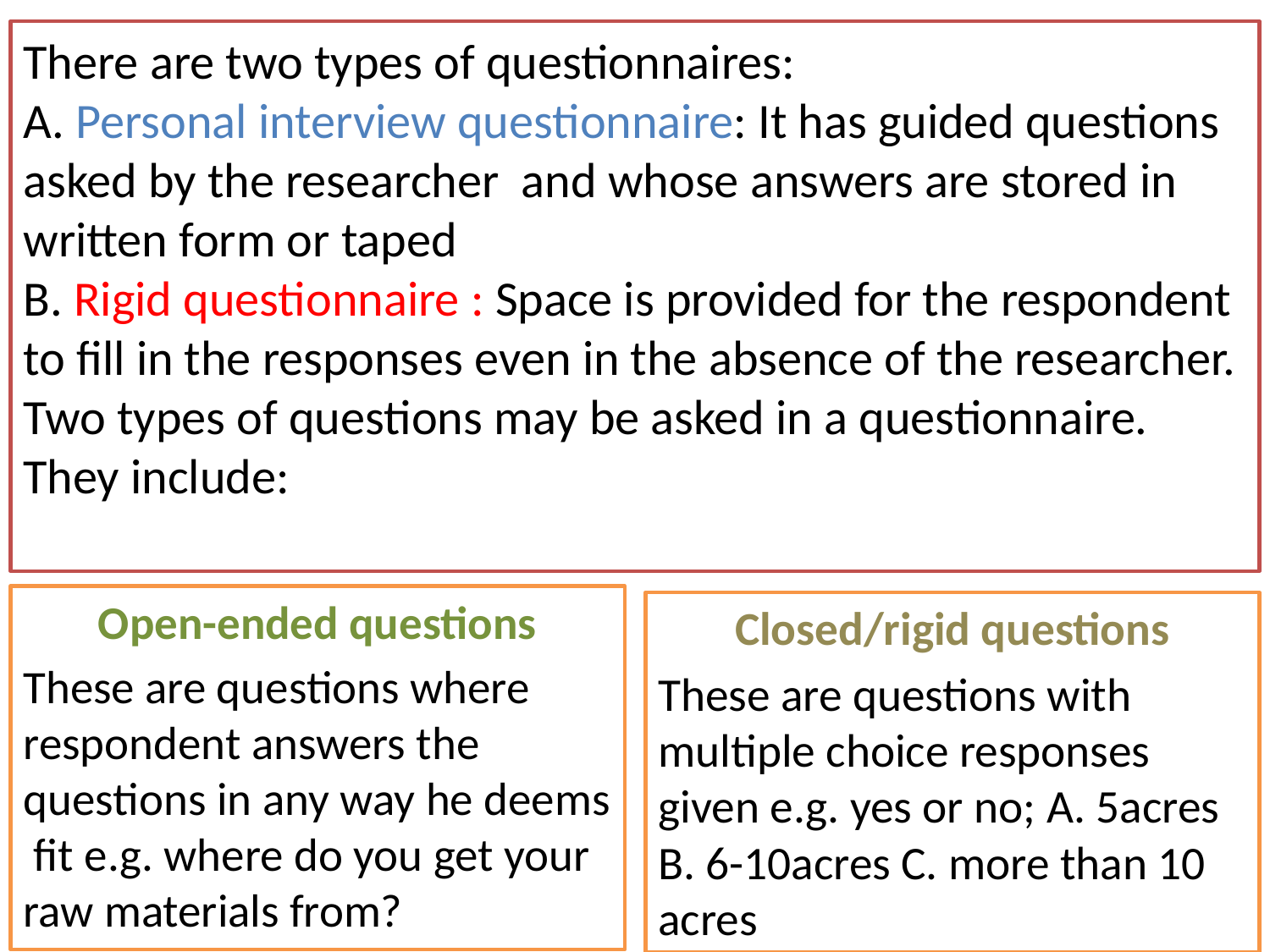

# There are two types of questionnaires: A. Personal interview questionnaire: It has guided questions asked by the researcher  and whose answers are stored in written form or taped B. Rigid questionnaire : Space is provided for the respondent to fill in the responses even in the absence of the researcher. Two types of questions may be asked in a questionnaire. They include:
Open-ended questions
These are questions where respondent answers the questions in any way he deems  fit e.g. where do you get your raw materials from?
Closed/rigid questions
These are questions with multiple choice responses given e.g. yes or no; A. 5acres B. 6-10acres C. more than 10 acres